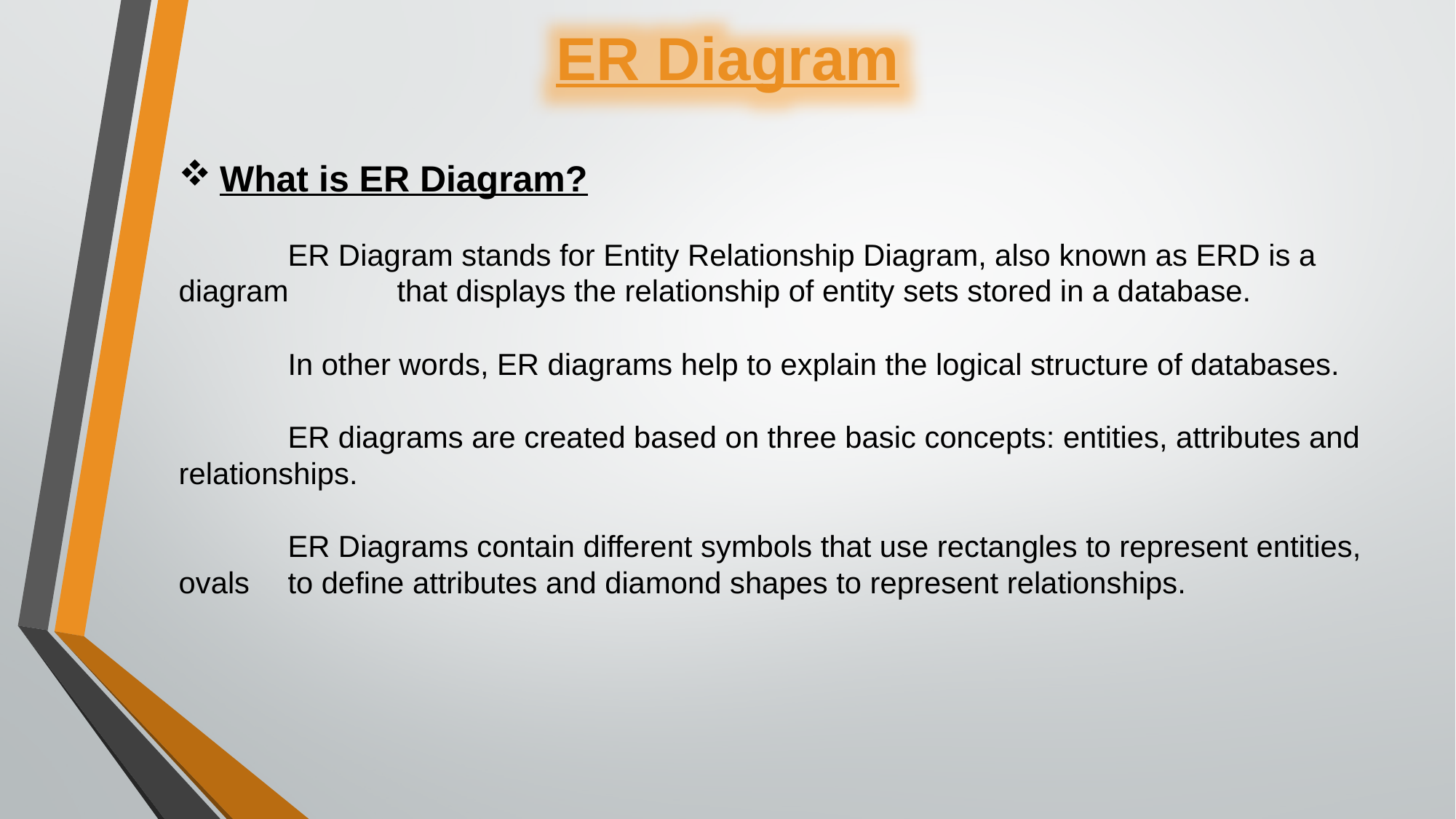

ER Diagram
What is ER Diagram?

	ER Diagram stands for Entity Relationship Diagram, also known as ERD is a diagram 	that displays the relationship of entity sets stored in a database.

	In other words, ER diagrams help to explain the logical structure of databases.

	ER diagrams are created based on three basic concepts: entities, attributes and 	relationships.

	ER Diagrams contain different symbols that use rectangles to represent entities, ovals 	to define attributes and diamond shapes to represent relationships.